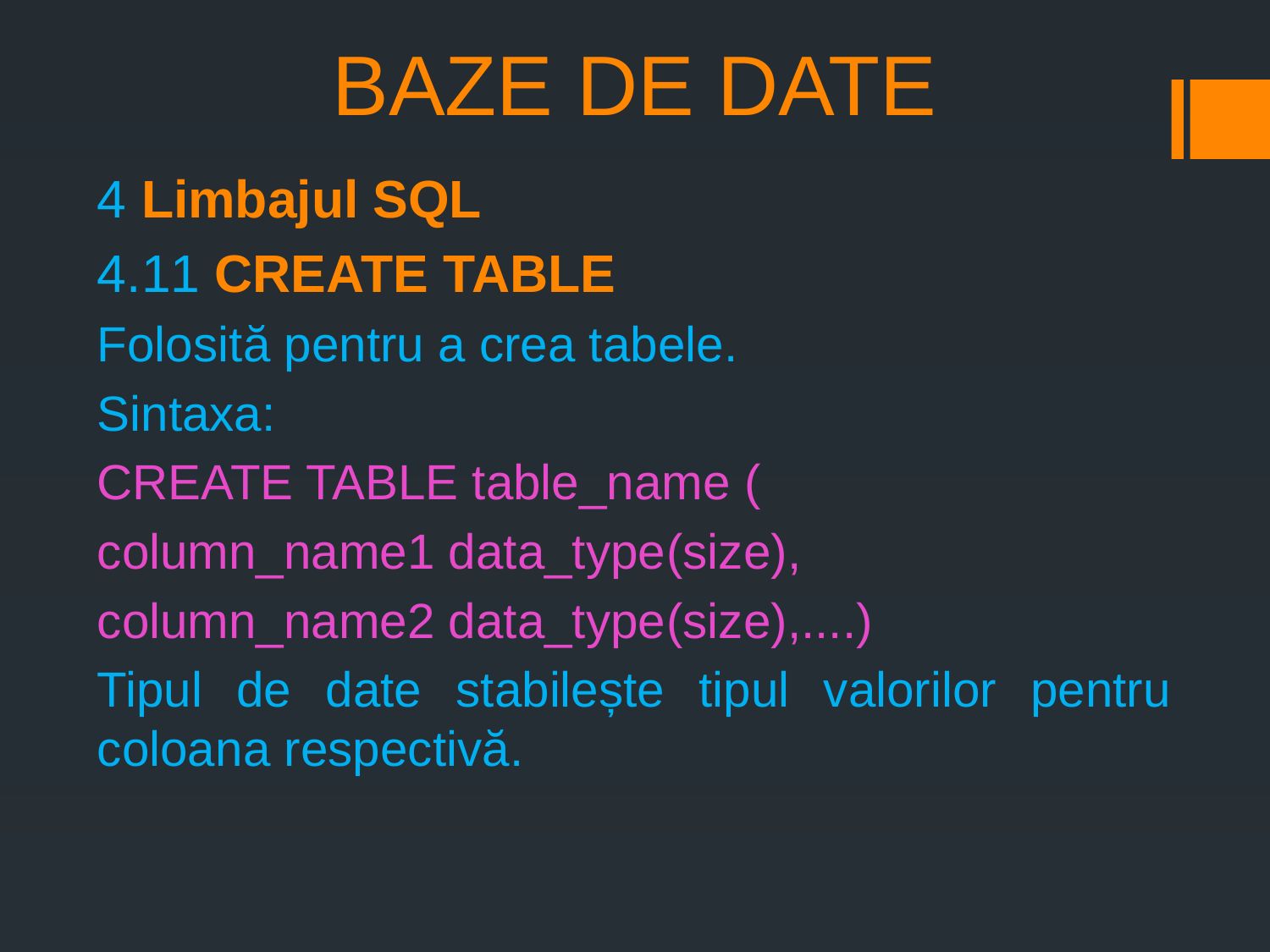

# BAZE DE DATE
4 Limbajul SQL
4.11 CREATE TABLE
Folosită pentru a crea tabele.
Sintaxa:
CREATE TABLE table_name (
column_name1 data_type(size),
column_name2 data_type(size),....)
Tipul de date stabilește tipul valorilor pentru coloana respectivă.